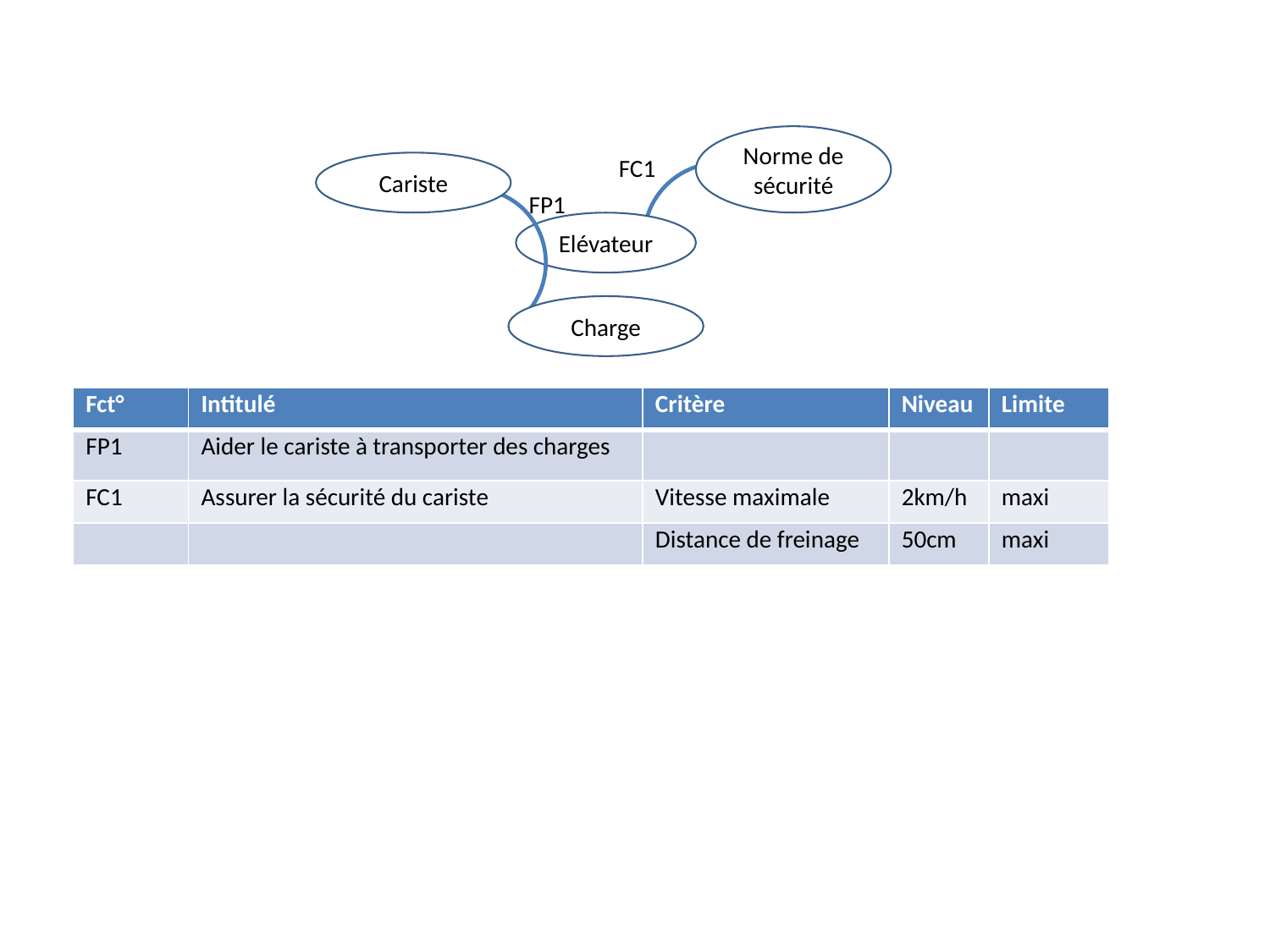

Norme de sécurité
FC1
Cariste

FP1

Elévateur
Charge
| Fct° | Intitulé | Critère | Niveau | Limite |
| --- | --- | --- | --- | --- |
| FP1 | Aider le cariste à transporter des charges |  |  |  |
| FC1 | Assurer la sécurité du cariste | Vitesse maximale | 2km/h | maxi |
|  |  | Distance de freinage | 50cm | maxi |